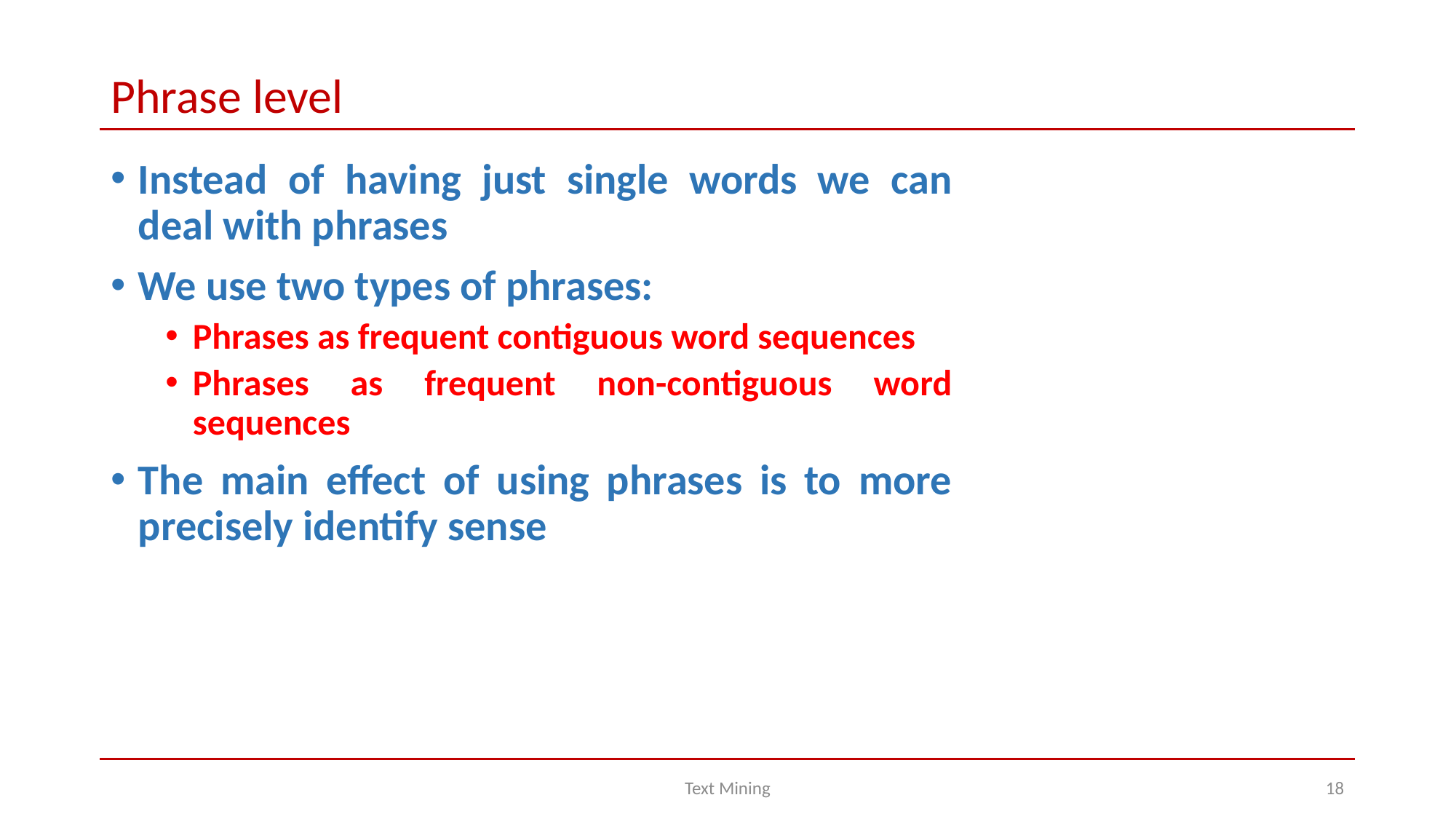

# Phrase level
Instead of having just single words we can deal with phrases
We use two types of phrases:
Phrases as frequent contiguous word sequences
Phrases as frequent non-contiguous word sequences
The main effect of using phrases is to more precisely identify sense

Text Mining
18